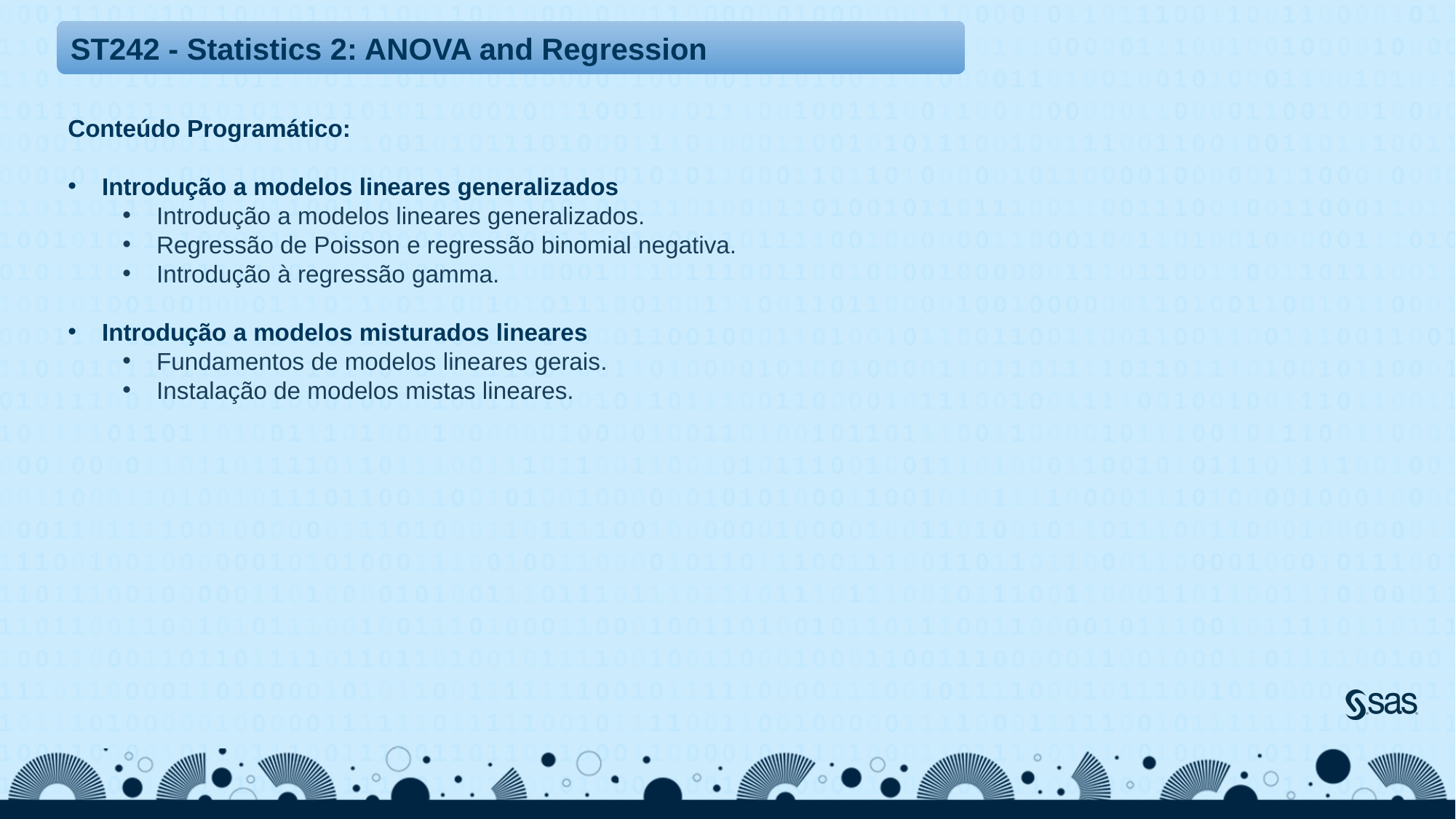

ST242 - Statistics 2: ANOVA and Regression
Conteúdo Programático:

Introdução a modelos lineares generalizados
Introdução a modelos lineares generalizados.
Regressão de Poisson e regressão binomial negativa.
Introdução à regressão gamma.

Introdução a modelos misturados lineares
Fundamentos de modelos lineares gerais.
Instalação de modelos mistas lineares.